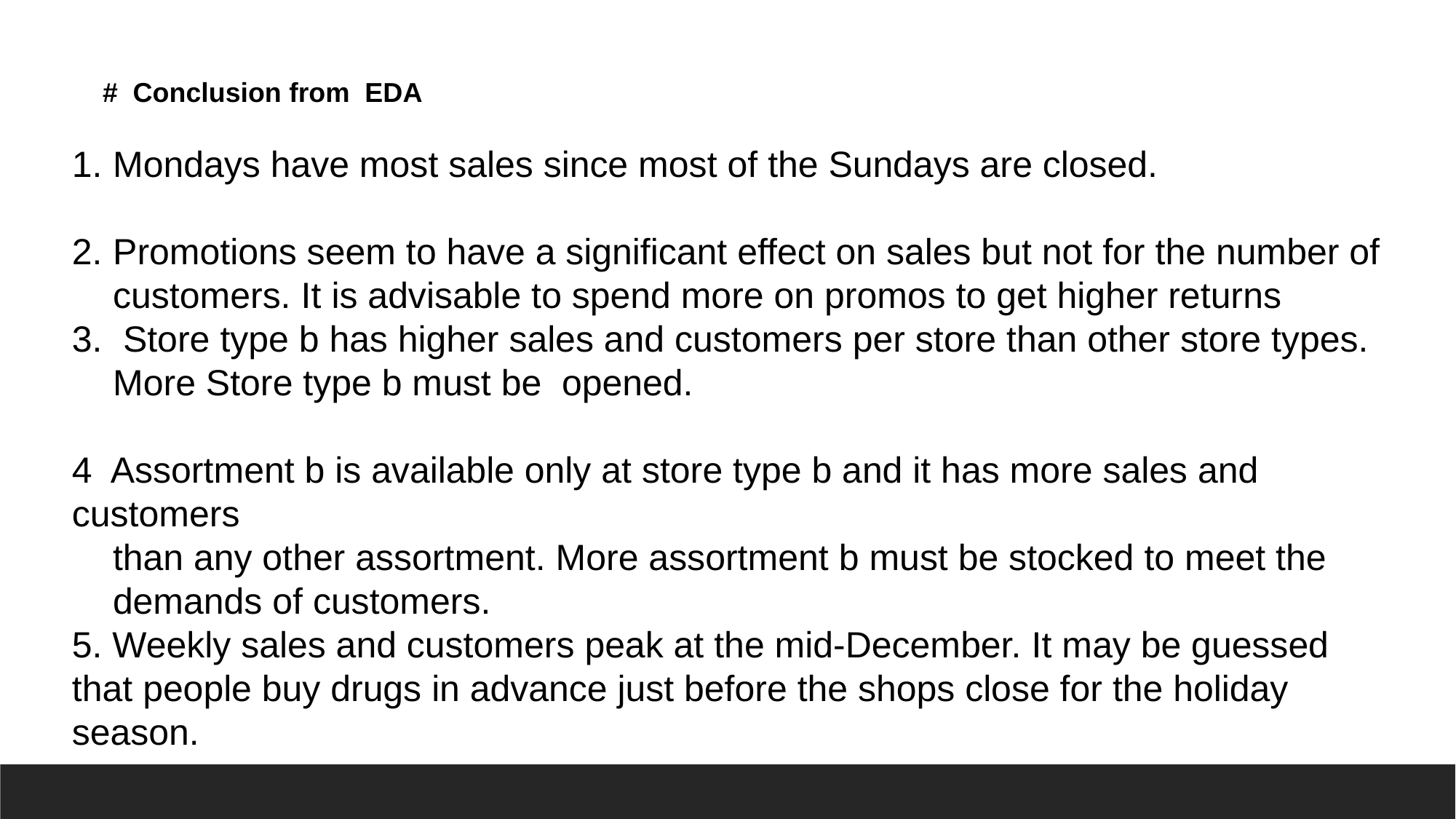

#  Conclusion from  EDA

Mondays have most sales since most of the Sundays are closed.

Promotions seem to have a significant effect on sales but not for the number of customers. It is advisable to spend more on promos to get higher returns
 Store type b has higher sales and customers per store than other store types. More Store type b must be  opened.

4  Assortment b is available only at store type b and it has more sales and customers
    than any other assortment. More assortment b must be stocked to meet the
    demands of customers.
5. Weekly sales and customers peak at the mid-December. It may be guessed that people buy drugs in advance just before the shops close for the holiday season.